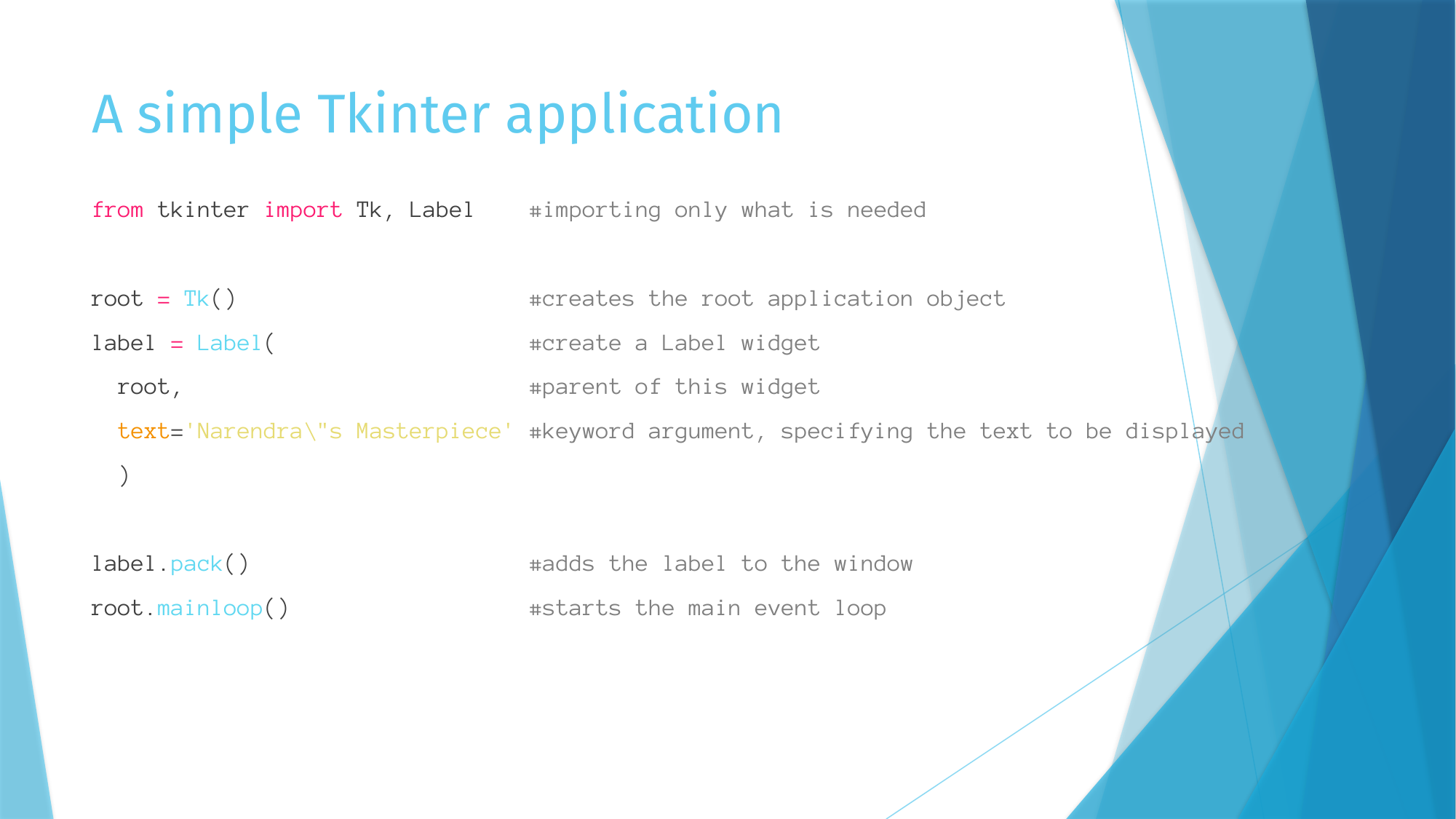

# A simple Tkinter application
from tkinter import Tk, Label    #importing only what is needed

root = Tk()                      #creates the root application object
label = Label(                   #create a Label widget
  root,                          #parent of this widget
  text='Narendra\"s Masterpiece' #keyword argument, specifying the text to be displayed
  )

label.pack()                     #adds the label to the window
root.mainloop()                  #starts the main event loop